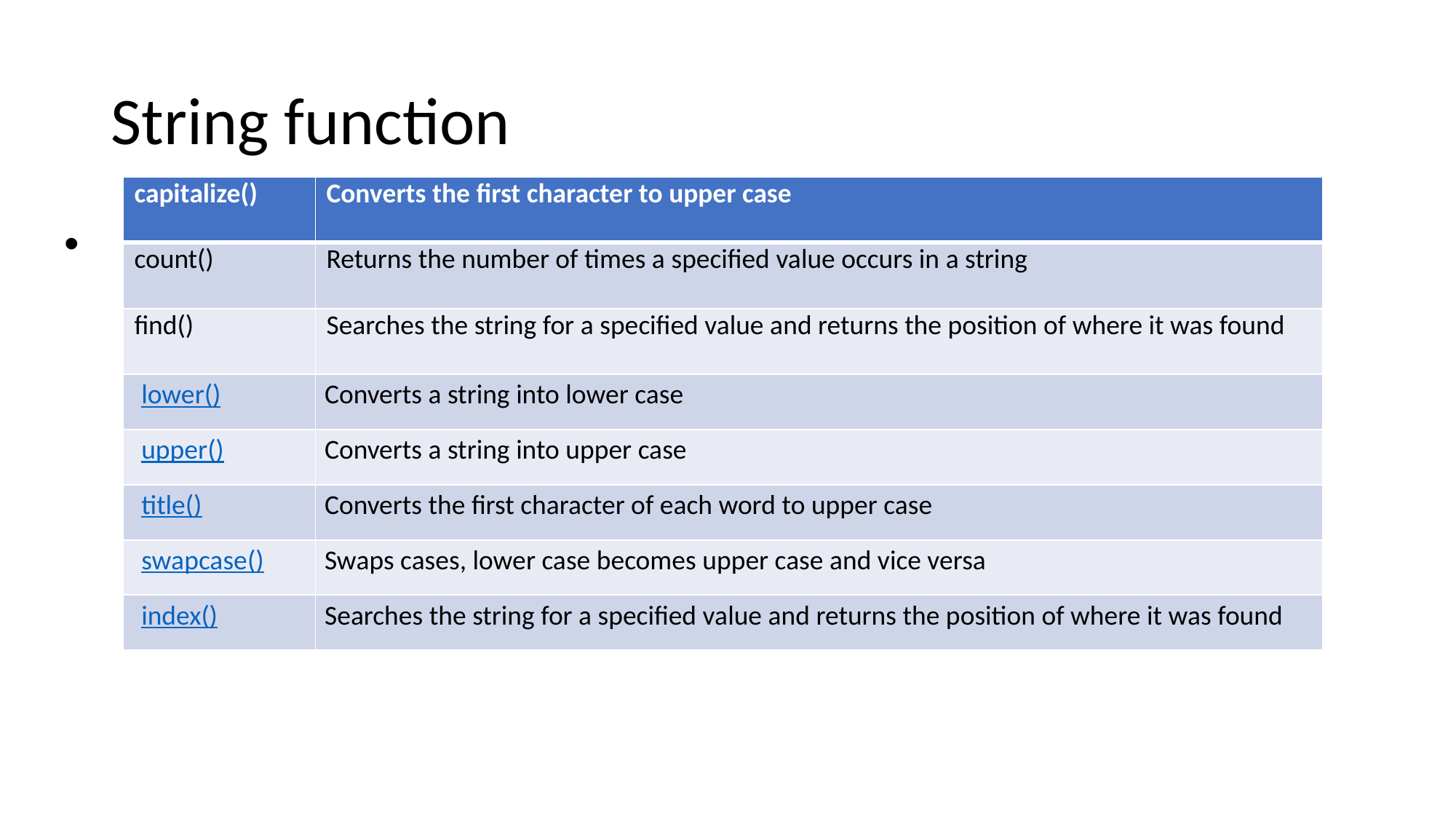

# String function
| capitalize() | Converts the first character to upper case |
| --- | --- |
| count() | Returns the number of times a specified value occurs in a string |
| find() | Searches the string for a specified value and returns the position of where it was found |
| lower() | Converts a string into lower case |
| upper() | Converts a string into upper case |
| title() | Converts the first character of each word to upper case |
| swapcase() | Swaps cases, lower case becomes upper case and vice versa |
| index() | Searches the string for a specified value and returns the position of where it was found |